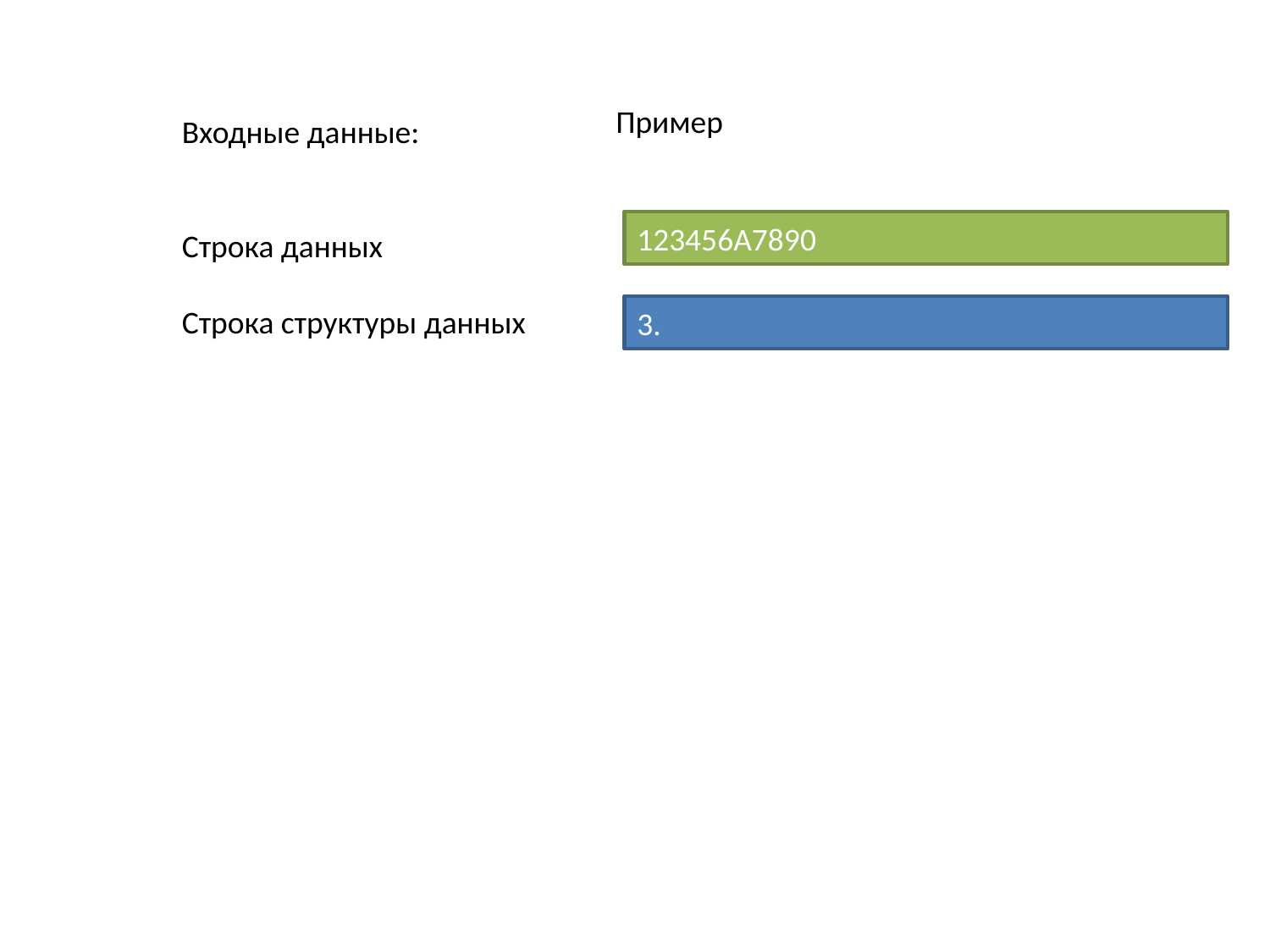

Пример
Входные данные:

Строка данных

Строка структуры данных
123456A7890
3.